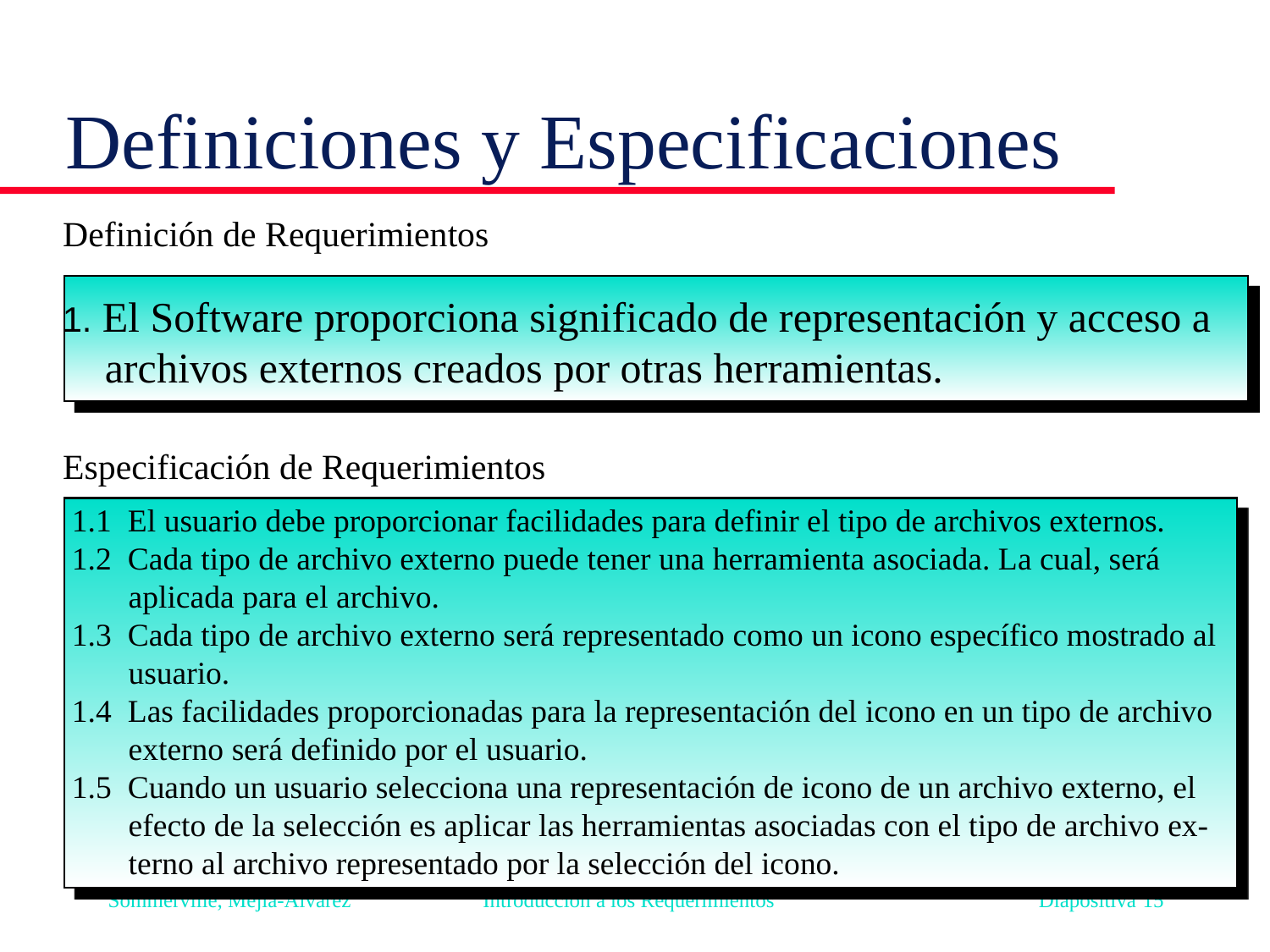

# Definiciones y Especificaciones
Definición de Requerimientos

1. El Software proporciona significado de representación y acceso a
    archivos externos creados por otras herramientas.
Especificación de Requerimientos
1.1  El usuario debe proporcionar facilidades para definir el tipo de archivos externos.
1.2  Cada tipo de archivo externo puede tener una herramienta asociada. La cual, será
       aplicada para el archivo.
1.3  Cada tipo de archivo externo será representado como un icono específico mostrado al
       usuario.
1.4  Las facilidades proporcionadas para la representación del icono en un tipo de archivo
       externo será definido por el usuario.
1.5  Cuando un usuario selecciona una representación de icono de un archivo externo, el
       efecto de la selección es aplicar las herramientas asociadas con el tipo de archivo ex-
       terno al archivo representado por la selección del icono.

Sommerville, Mejia-Alvarez                         Introduccion a los Requerimientos                                                  Diapositiva 15